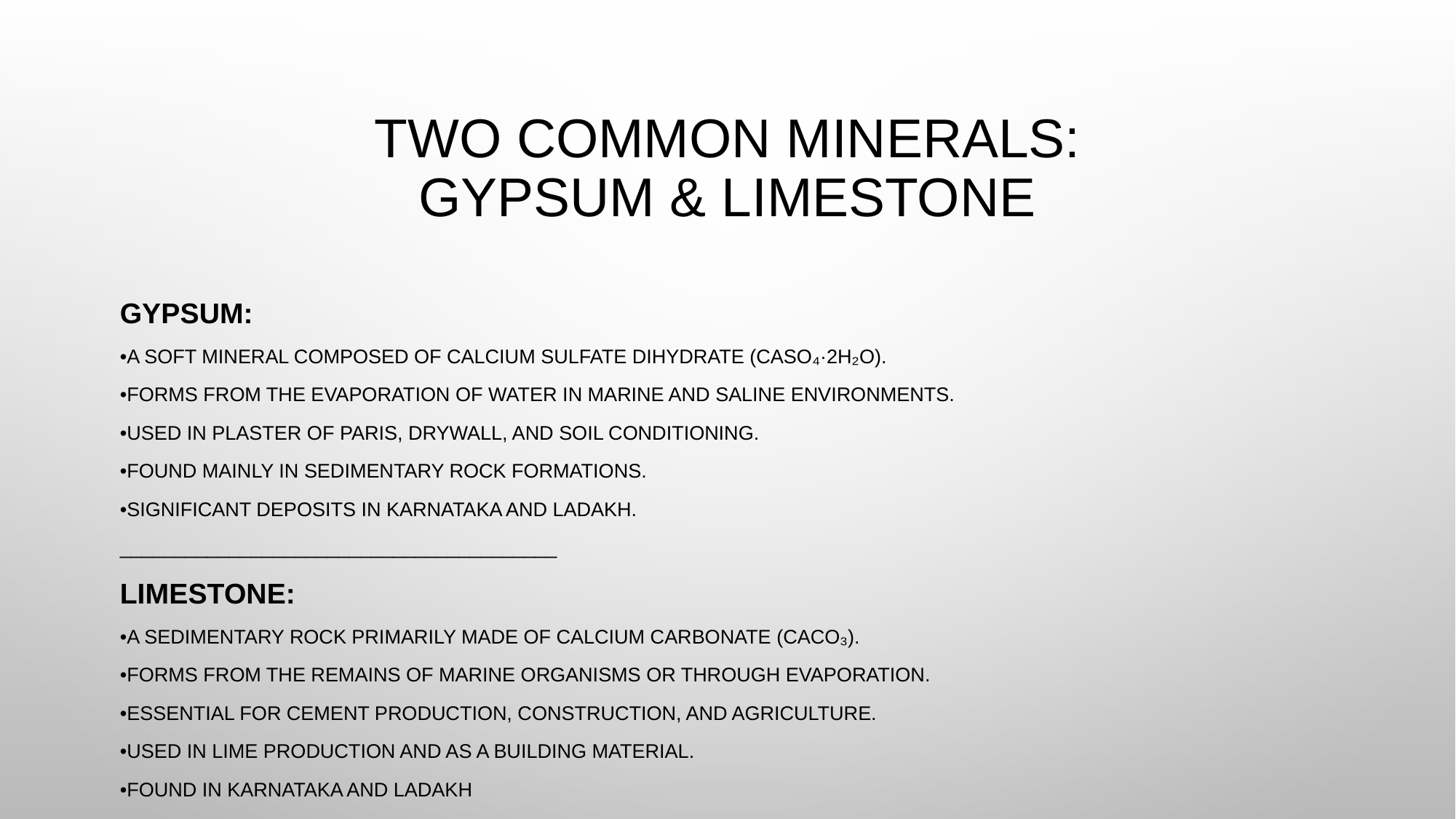

# TWO COMMON MINERALS: GYPSUM & LIMESTONE
Gypsum:
•A soft mineral composed of calcium sulfate dihydrate (CaSO₄·2H₂O).
•Forms from the evaporation of water in marine and saline environments.
•Used in plaster of Paris, drywall, and soil conditioning.
•Found mainly in sedimentary rock formations.
•Significant deposits in Karnataka and Ladakh.
________________________________________
Limestone:
•A sedimentary rock primarily made of calcium carbonate (CaCO₃).
•Forms from the remains of marine organisms or through evaporation.
•Essential for cement production, construction, and agriculture.
•Used in lime production and as a building material.
•Found in Karnataka and Ladakh